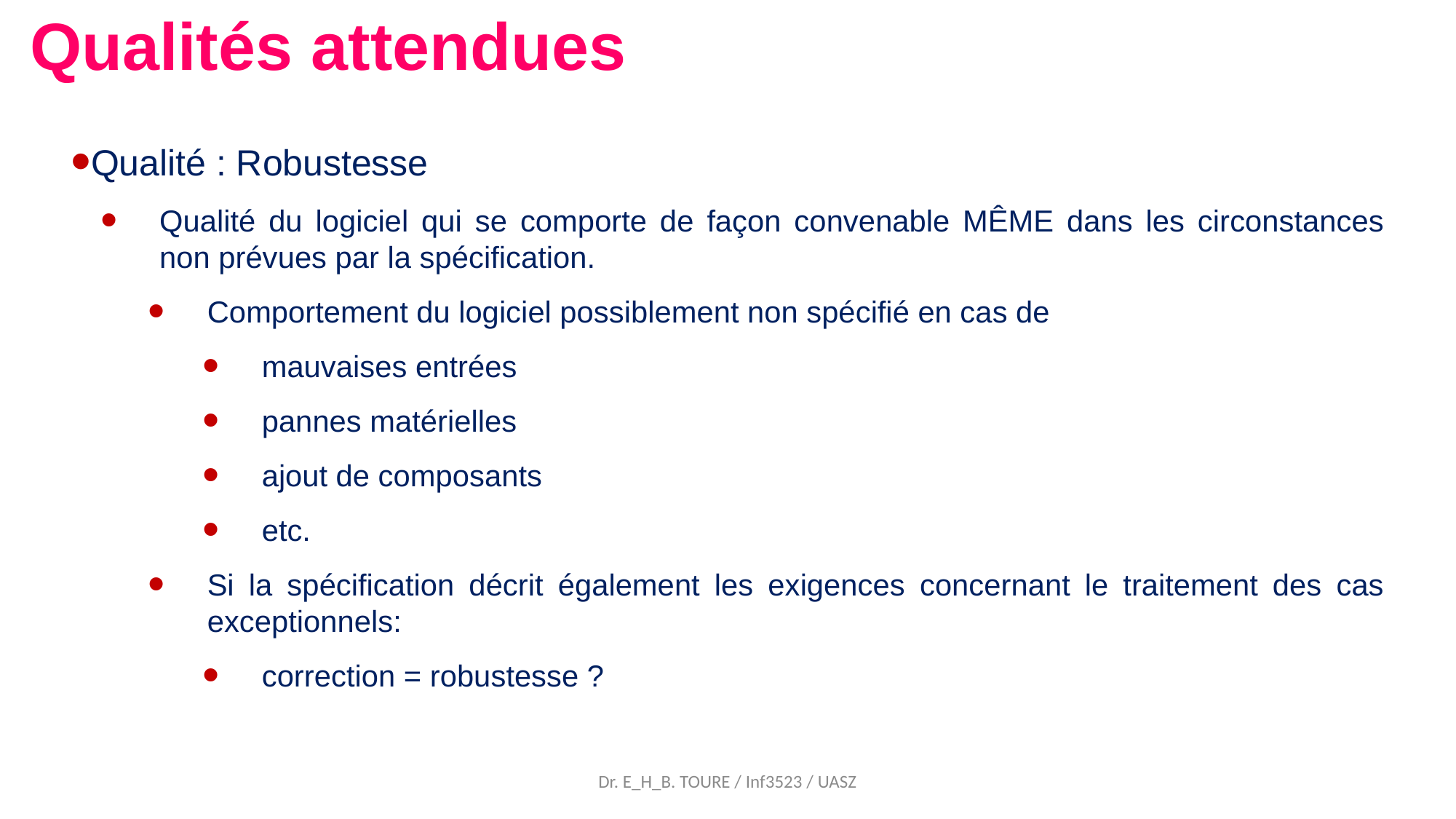

Qualités attendues

Qualité : Robustesse
Qualité du logiciel qui se comporte de façon convenable MÊME dans les circonstances non prévues par la spécification.
Comportement du logiciel possiblement non spécifié en cas de
mauvaises entrées
pannes matérielles
ajout de composants
etc.
Si la spécification décrit également les exigences concernant le traitement des cas exceptionnels:
correction = robustesse ?
Dr. E_H_B. TOURE / Inf3523 / UASZ